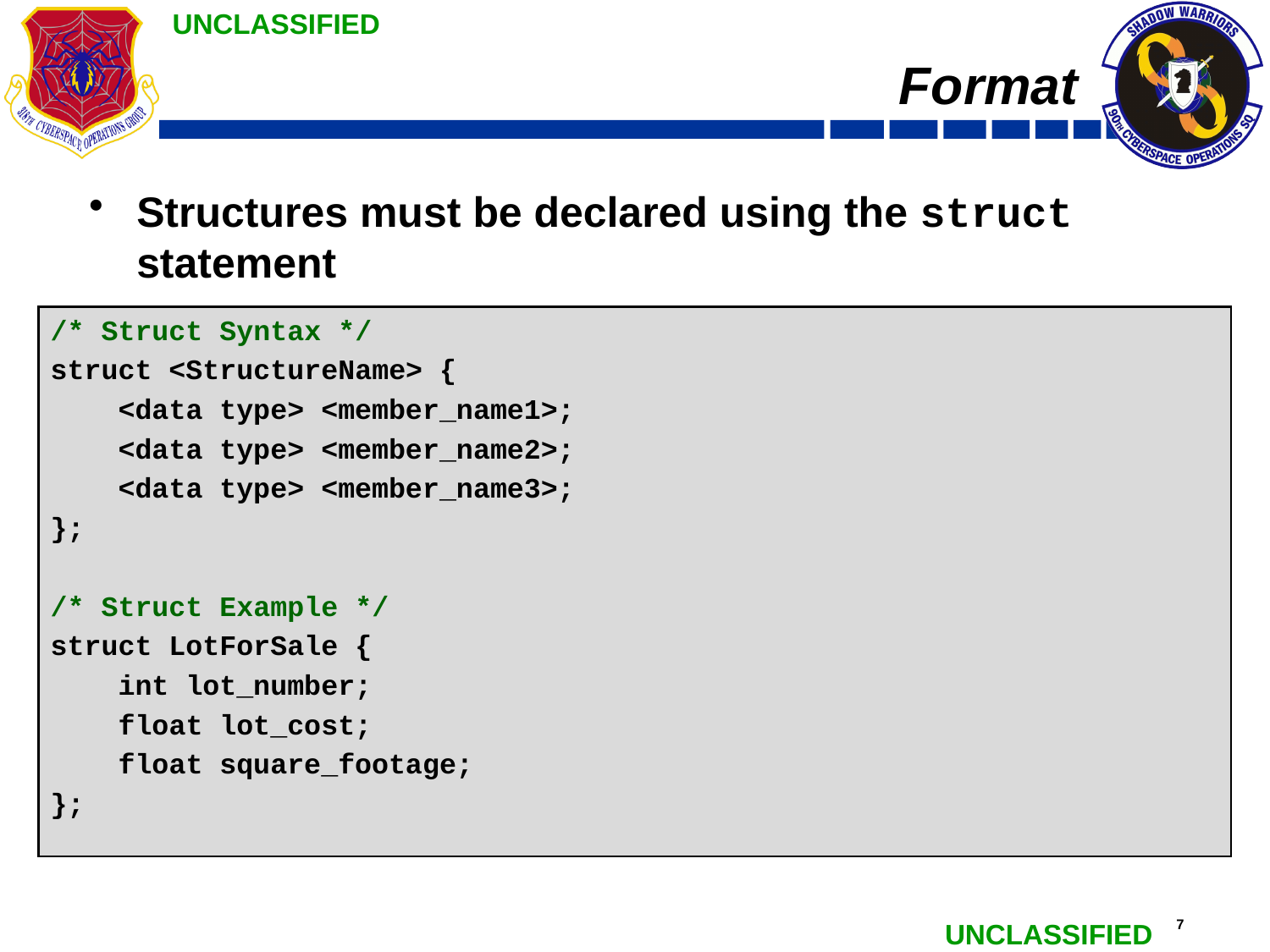

# Format
Structures must be declared using the struct statement
/* Struct Syntax */
struct <StructureName> {
    <data type> <member_name1>;
    <data type> <member_name2>;
    <data type> <member_name3>;
};

/* Struct Example */
struct LotForSale {
    int lot_number;
    float lot_cost;
    float square_footage;
};